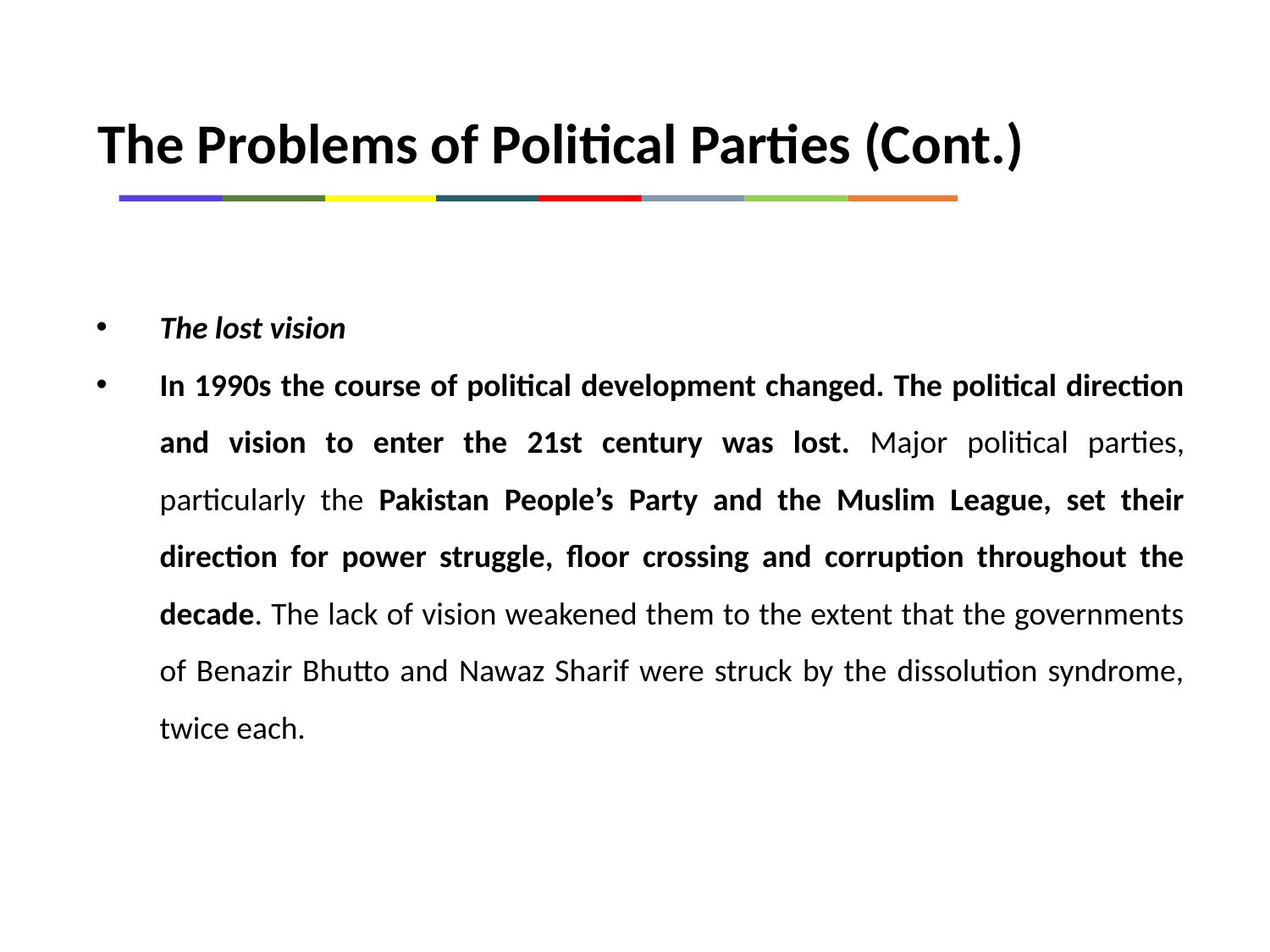

The Problems of Political Parties (Cont.)

The lost vision
In 1990s the course of political development changed. The political direction and vision to enter the 21st century was lost. Major political parties, particularly the Pakistan People’s Party and the Muslim League, set their direction for power struggle, floor crossing and corruption throughout the decade. The lack of vision weakened them to the extent that the governments of Benazir Bhutto and Nawaz Sharif were struck by the dissolution syndrome, twice each.

4